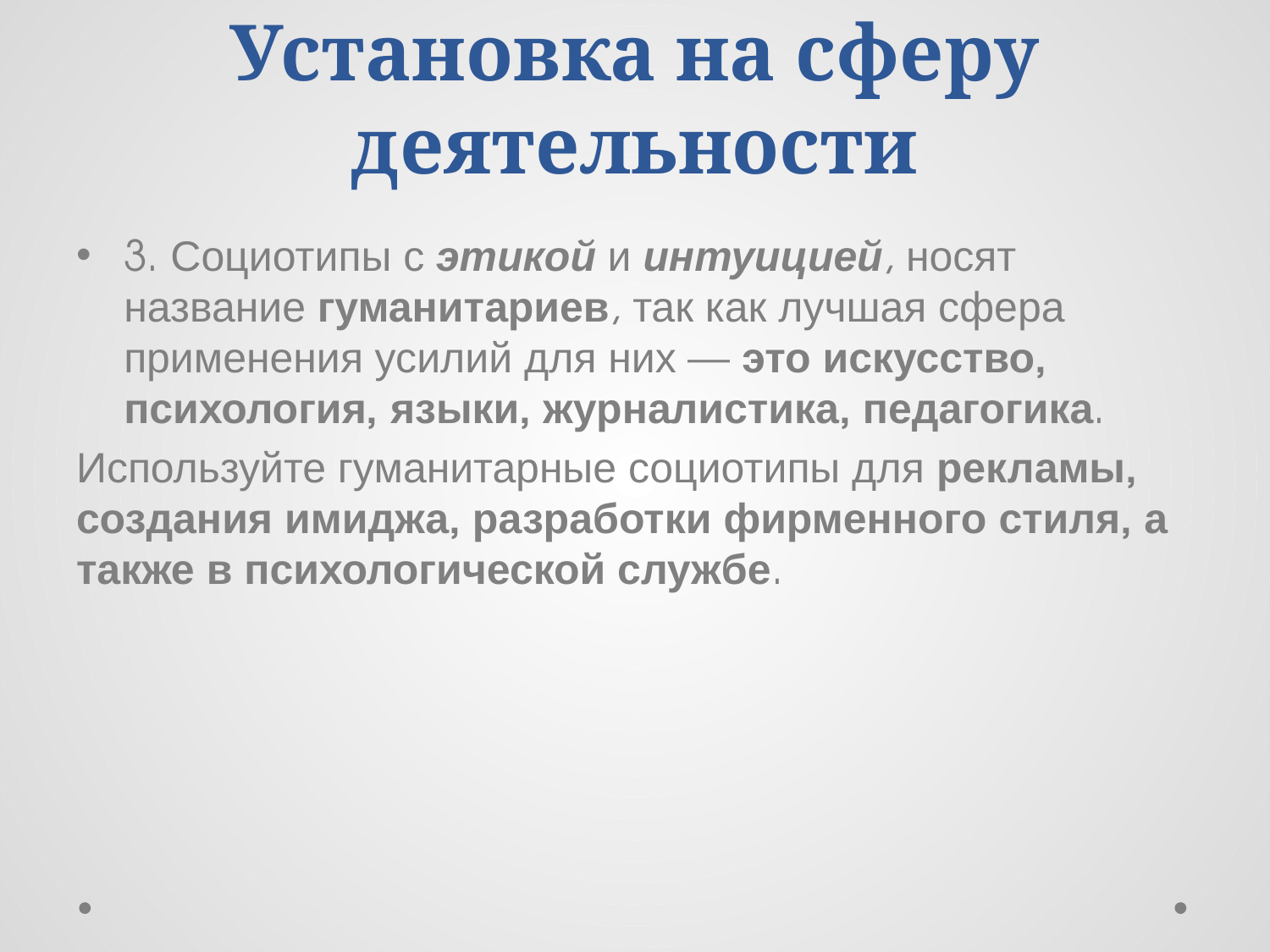

# Установка на сферу деятельности
3. Социотипы с этикой и интуицией, носят название гуманитариев, так как лучшая сфера применения усилий для них — это искусство, психология, языки, журналистика, педагогика.
Используйте гуманитарные социотипы для рекламы, создания имиджа, разработки фирменного стиля, а также в психологической службе.